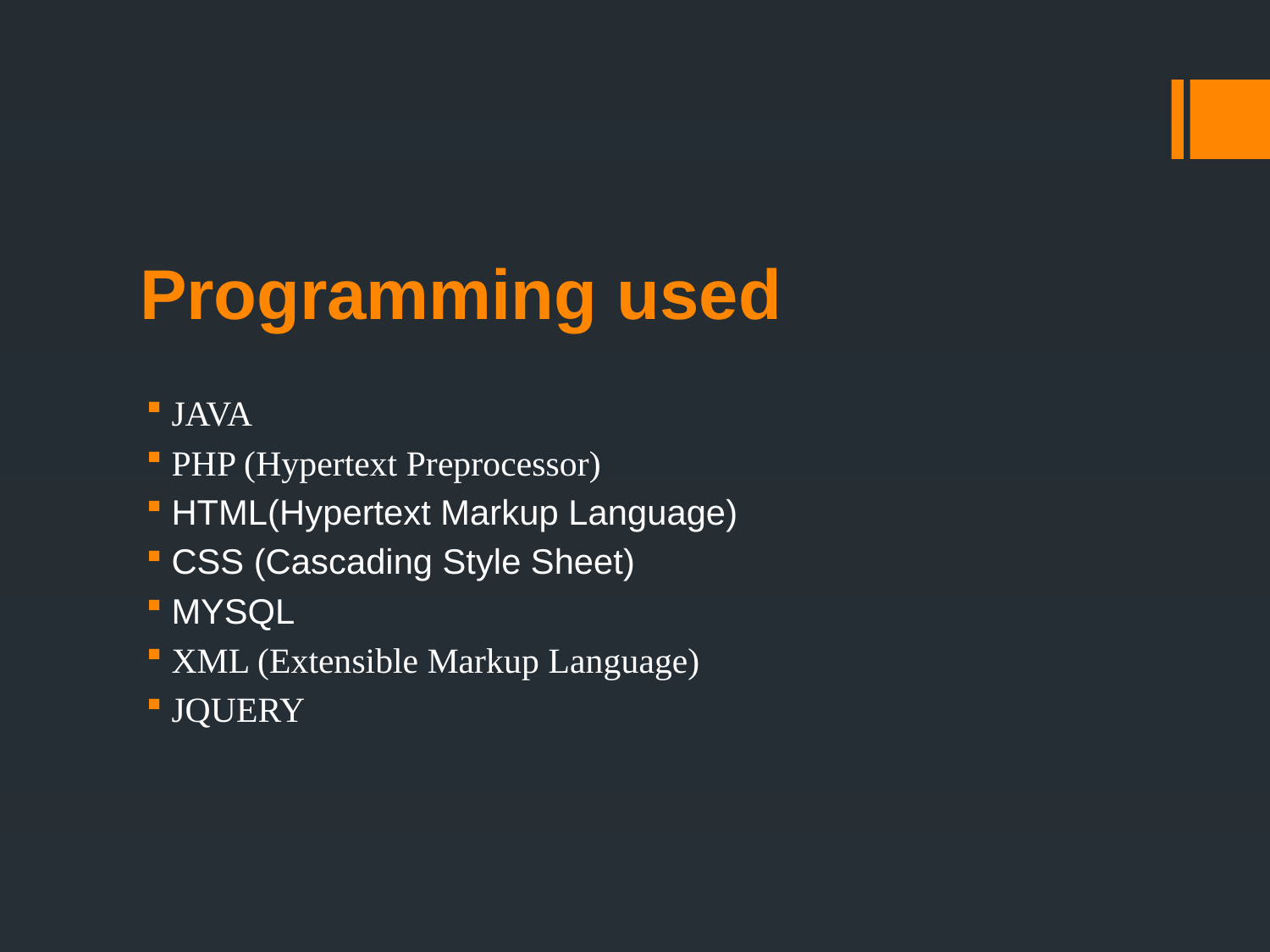

# Programming used
JAVA
PHP (Hypertext Preprocessor)
HTML(Hypertext Markup Language)
CSS (Cascading Style Sheet)
MYSQL
XML (Extensible Markup Language)
JQUERY